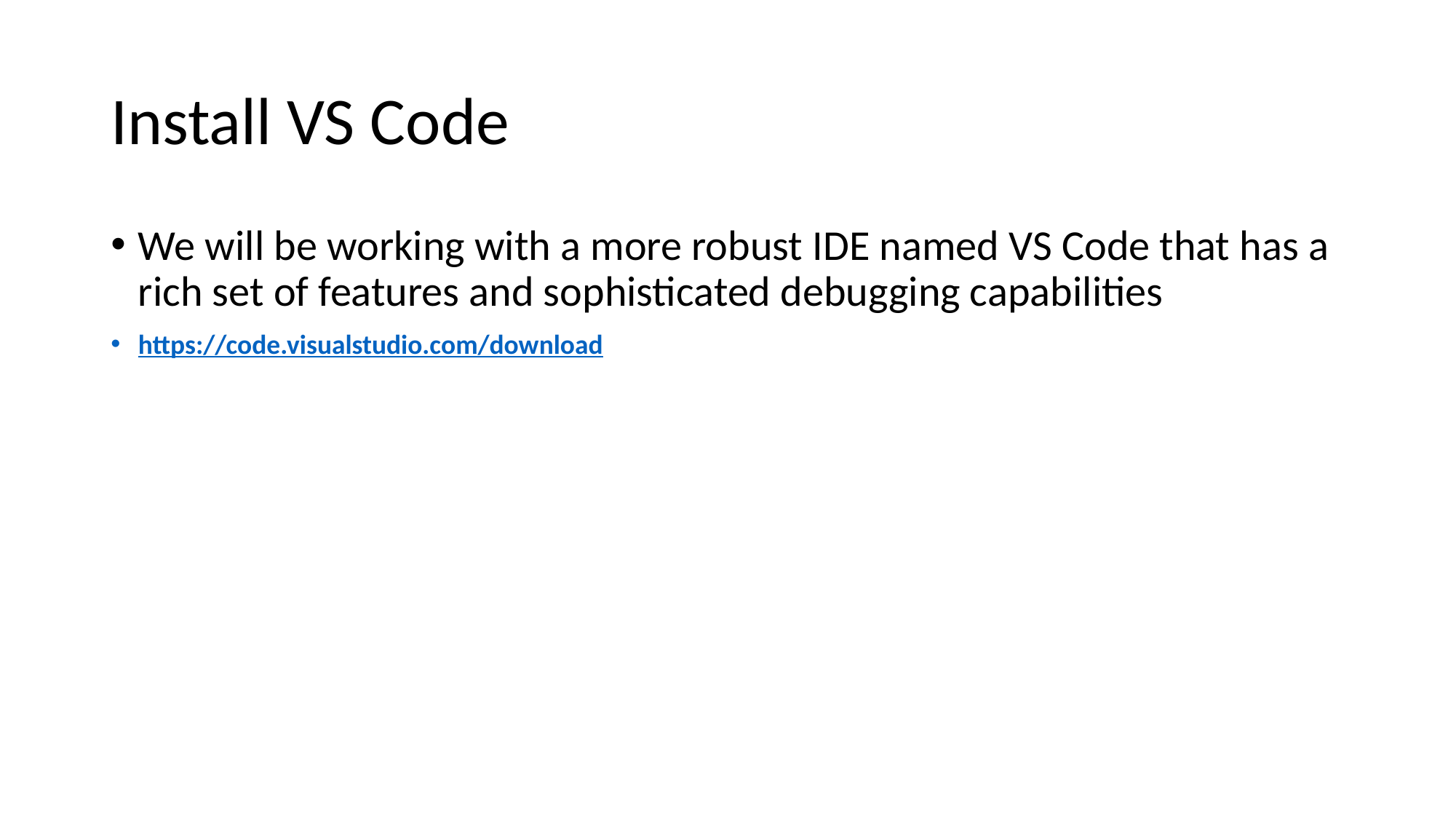

# Install VS Code
We will be working with a more robust IDE named VS Code that has a rich set of features and sophisticated debugging capabilities
https://code.visualstudio.com/download